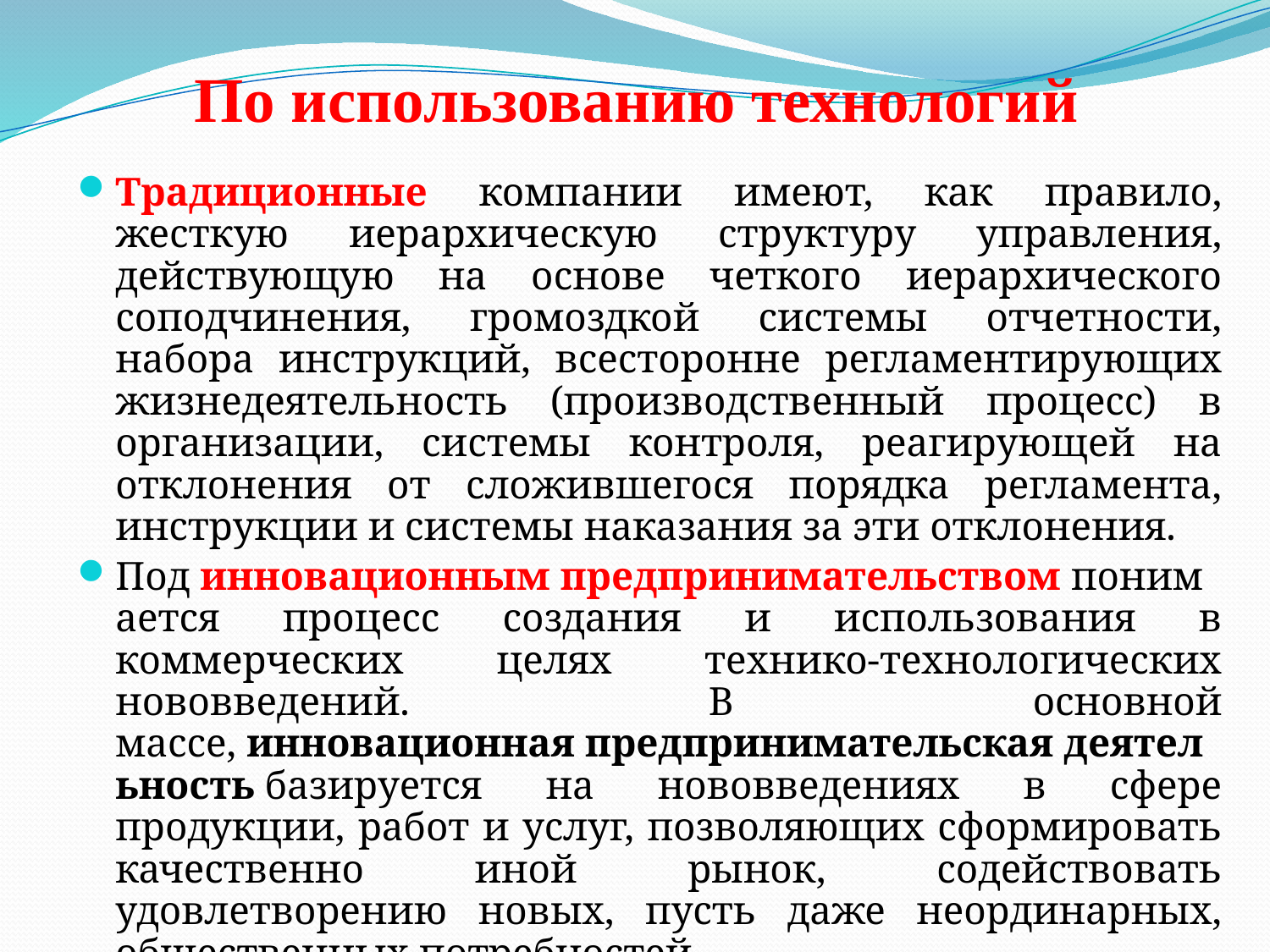

# По использованию технологий
Традиционные компании имеют, как правило, жесткую иерархическую структуру управления, действующую на основе четкого иерархического соподчинения, громоздкой системы отчетности, набора инструкций, всесторонне регламентирующих жизнедеятельность (производственный процесс) в организации, системы контроля, реагирующей на отклонения от сложившегося порядка регламента, инструкции и системы наказания за эти отклонения.
Под инновационным предпринимательством понимается процесс создания и использования в коммерческих целях технико-технологических нововведений. В основной массе, инновационная предпринимательская деятельность базируется на нововведениях в сфере продукции, работ и услуг, позволяющих сформировать качественно иной рынок, содействовать удовлетворению новых, пусть даже неординарных, общественных потребностей.